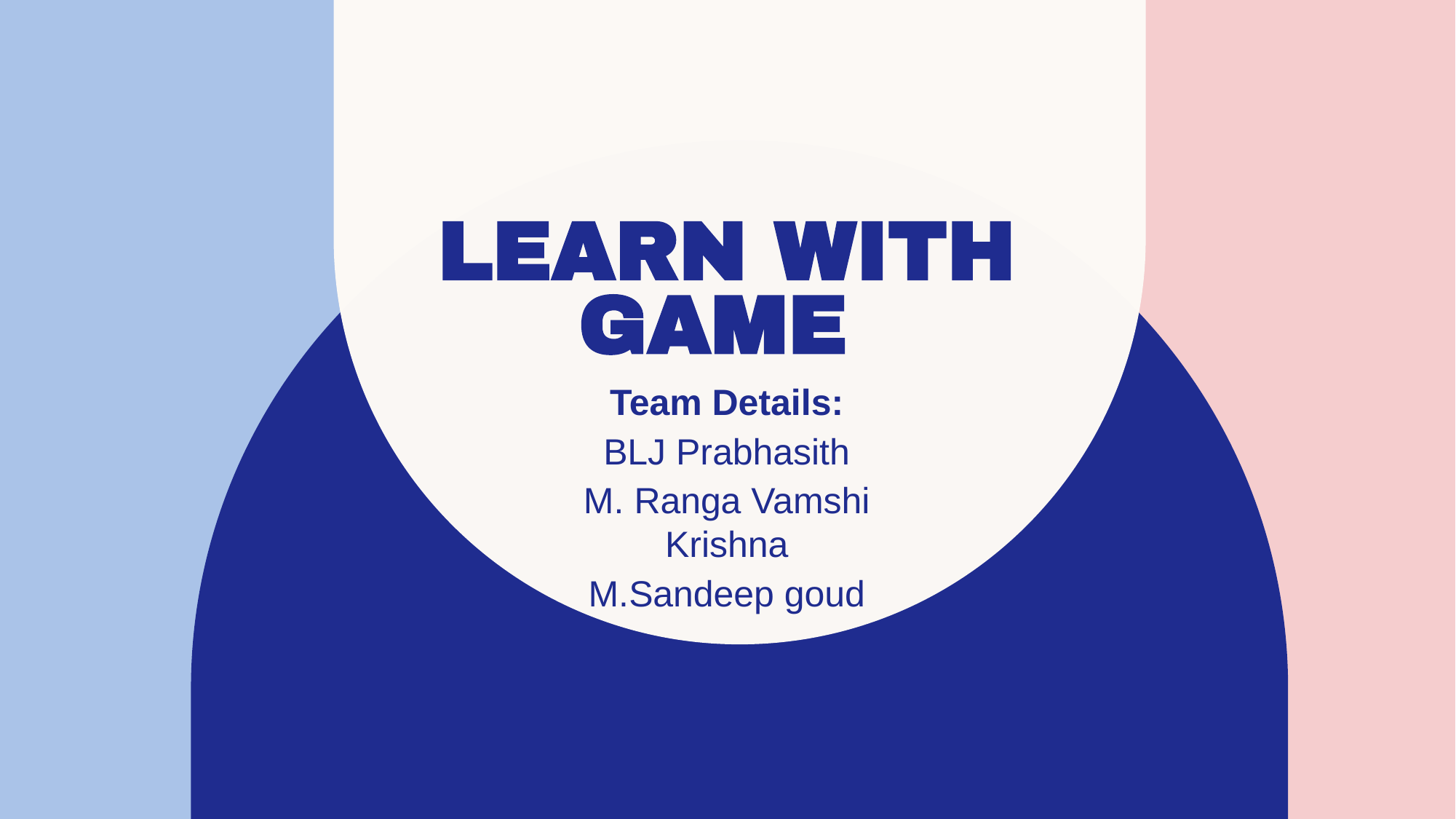

# Learn with game
Team Details:
BLJ Prabhasith
M. Ranga Vamshi Krishna
M.Sandeep goud